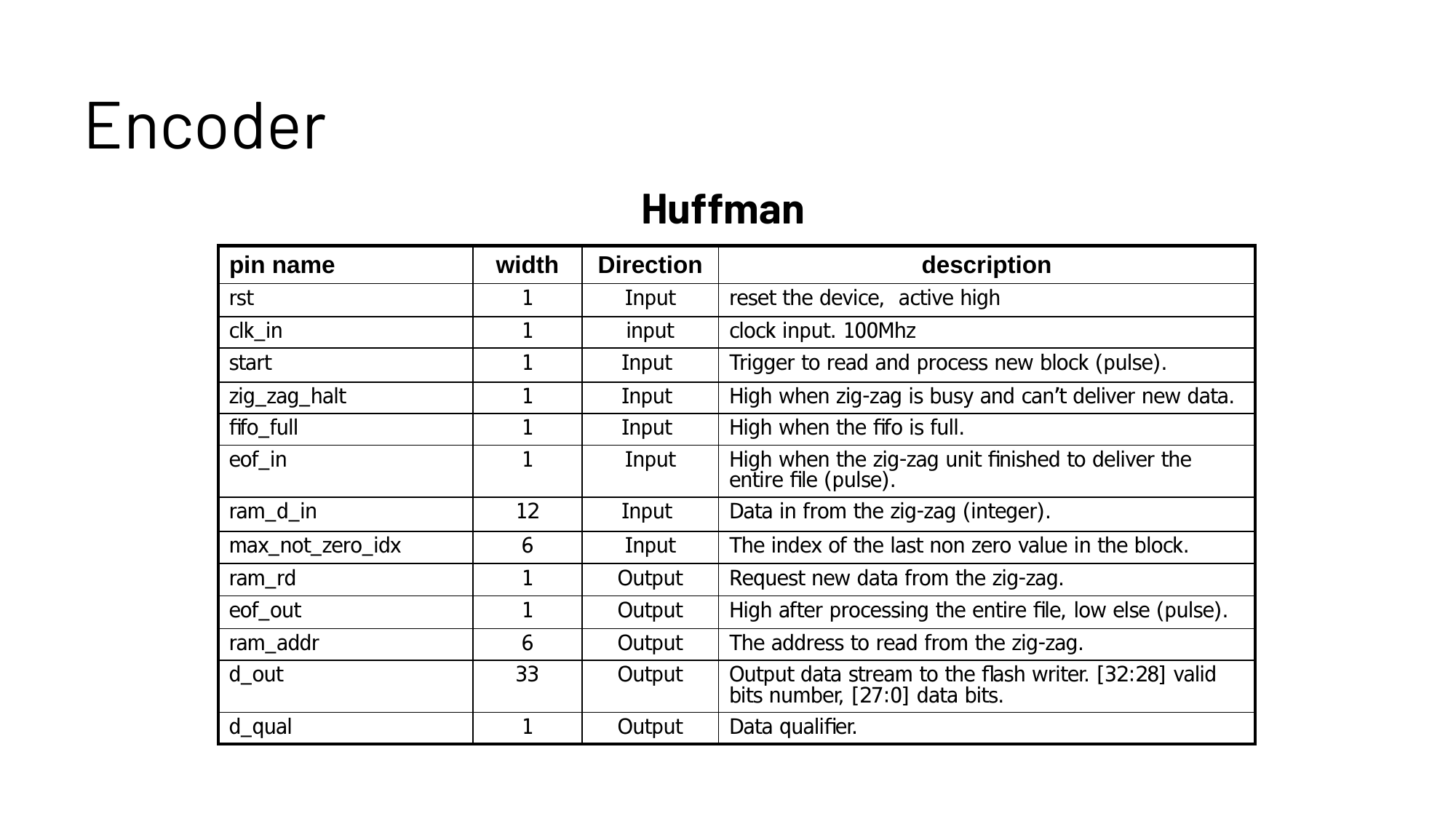

# Encoder
Huffman
| pin name | width | Direction | description |
| --- | --- | --- | --- |
| rst | 1 | Input | reset the device, active high |
| clk\_in | 1 | input | clock input. 100Mhz |
| start | 1 | Input | Trigger to read and process new block (pulse). |
| zig\_zag\_halt | 1 | Input | High when zig-zag is busy and can’t deliver new data. |
| fifo\_full | 1 | Input | High when the fifo is full. |
| eof\_in | 1 | Input | High when the zig-zag unit finished to deliver the entire file (pulse). |
| ram\_d\_in | 12 | Input | Data in from the zig-zag (integer). |
| max\_not\_zero\_idx | 6 | Input | The index of the last non zero value in the block. |
| ram\_rd | 1 | Output | Request new data from the zig-zag. |
| eof\_out | 1 | Output | High after processing the entire file, low else (pulse). |
| ram\_addr | 6 | Output | The address to read from the zig-zag. |
| d\_out | 33 | Output | Output data stream to the flash writer. [32:28] valid bits number, [27:0] data bits. |
| d\_qual | 1 | Output | Data qualifier. |